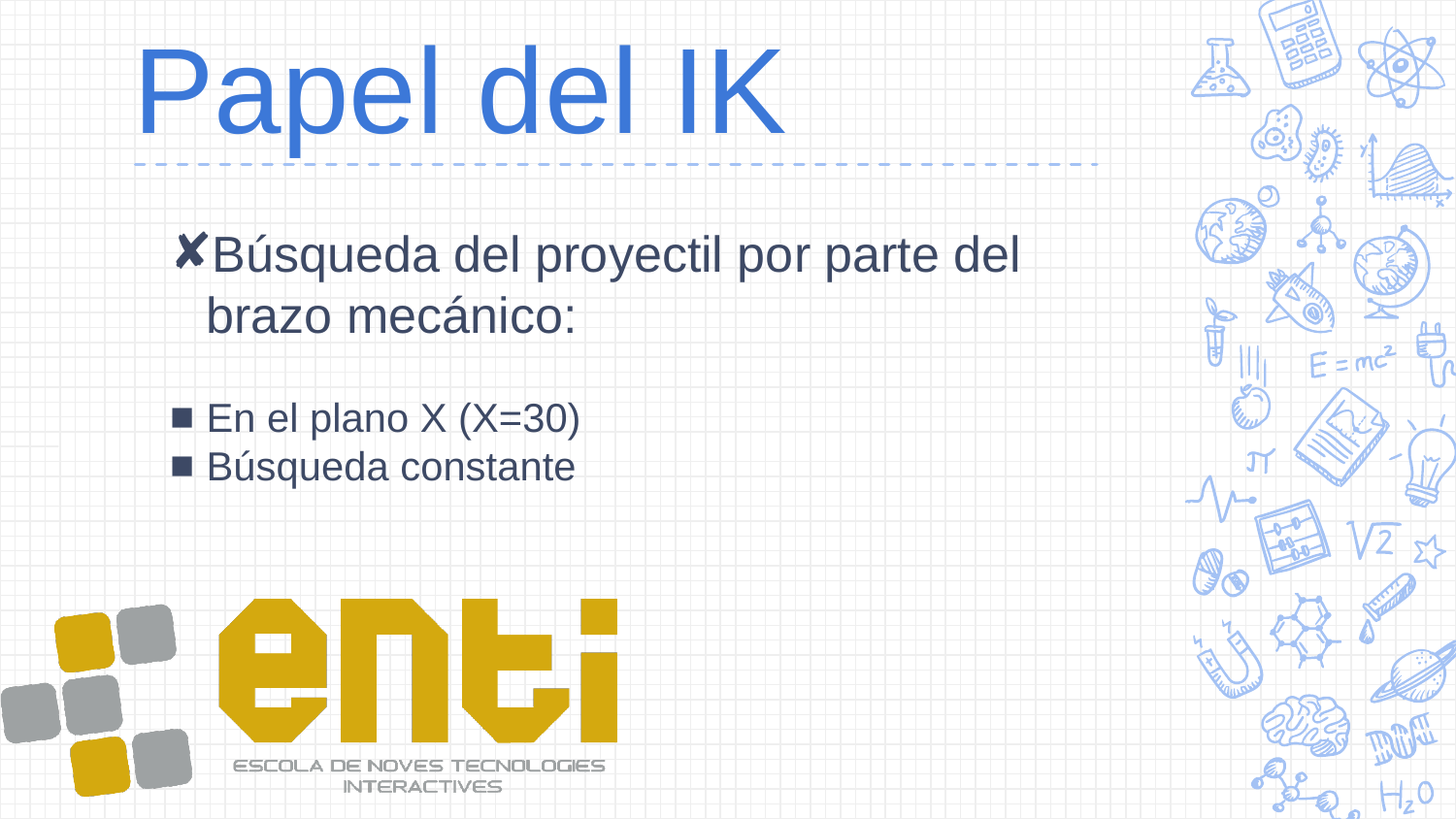

# Papel del IK
Búsqueda del proyectil por parte del brazo mecánico:

En el plano X (X=30)
Búsqueda constante